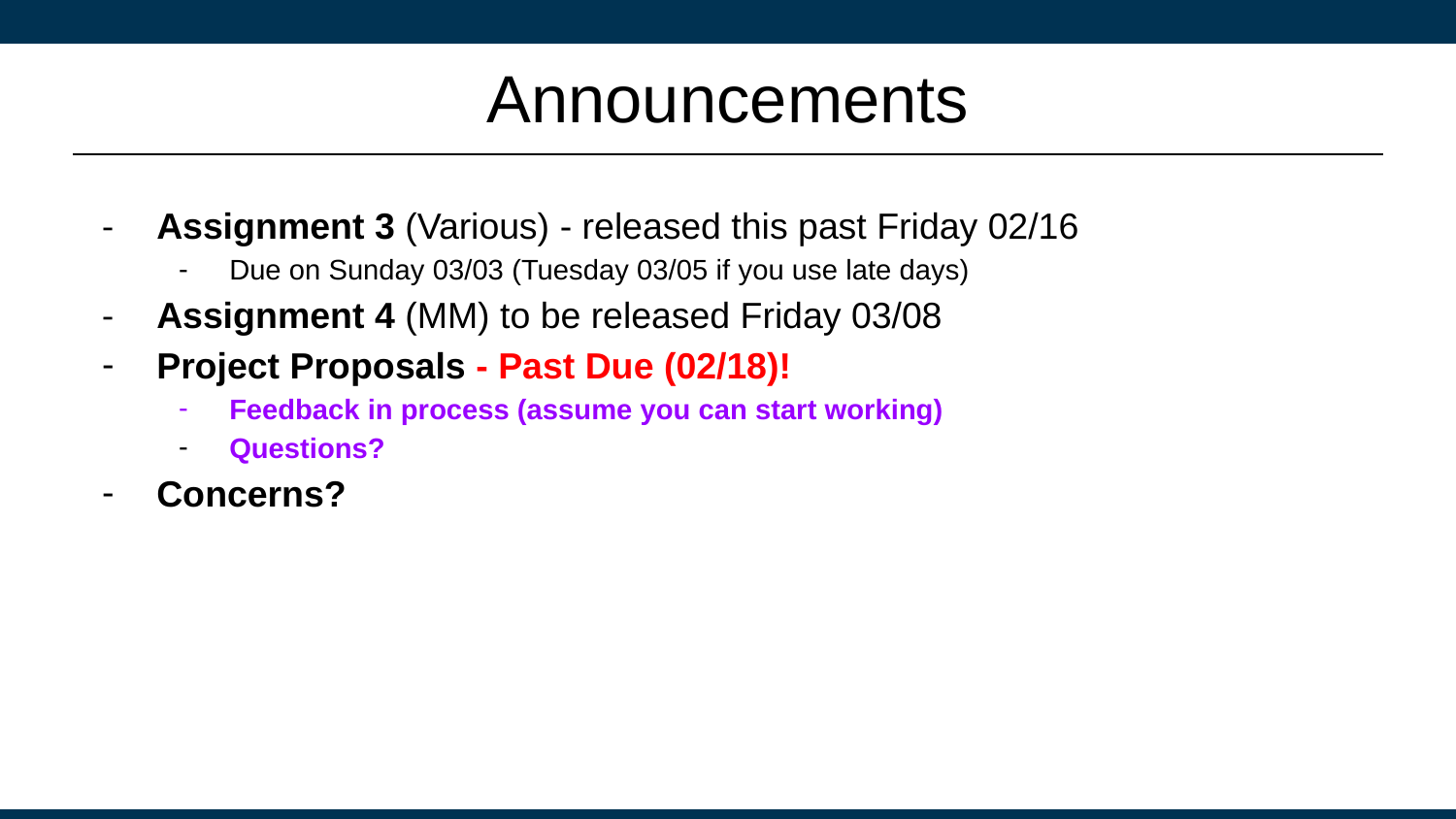

# Announcements
Assignment 3 (Various) - released this past Friday 02/16
Due on Sunday 03/03 (Tuesday 03/05 if you use late days)
Assignment 4 (MM) to be released Friday 03/08
Project Proposals - Past Due (02/18)!
Feedback in process (assume you can start working)
Questions?
Concerns?